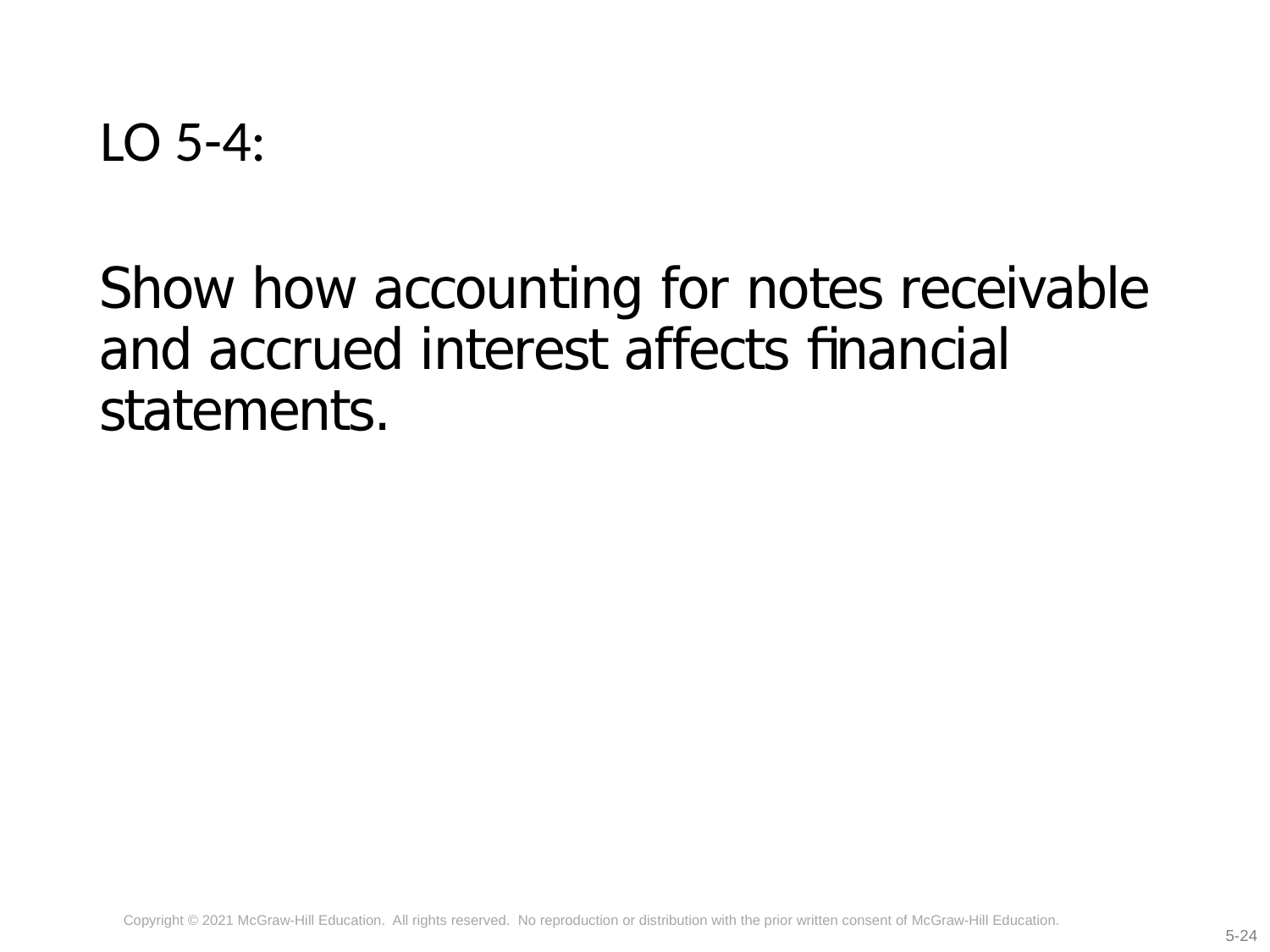

# LO 5-4:

Show how accounting for notes receivable and accrued interest affects financial statements.